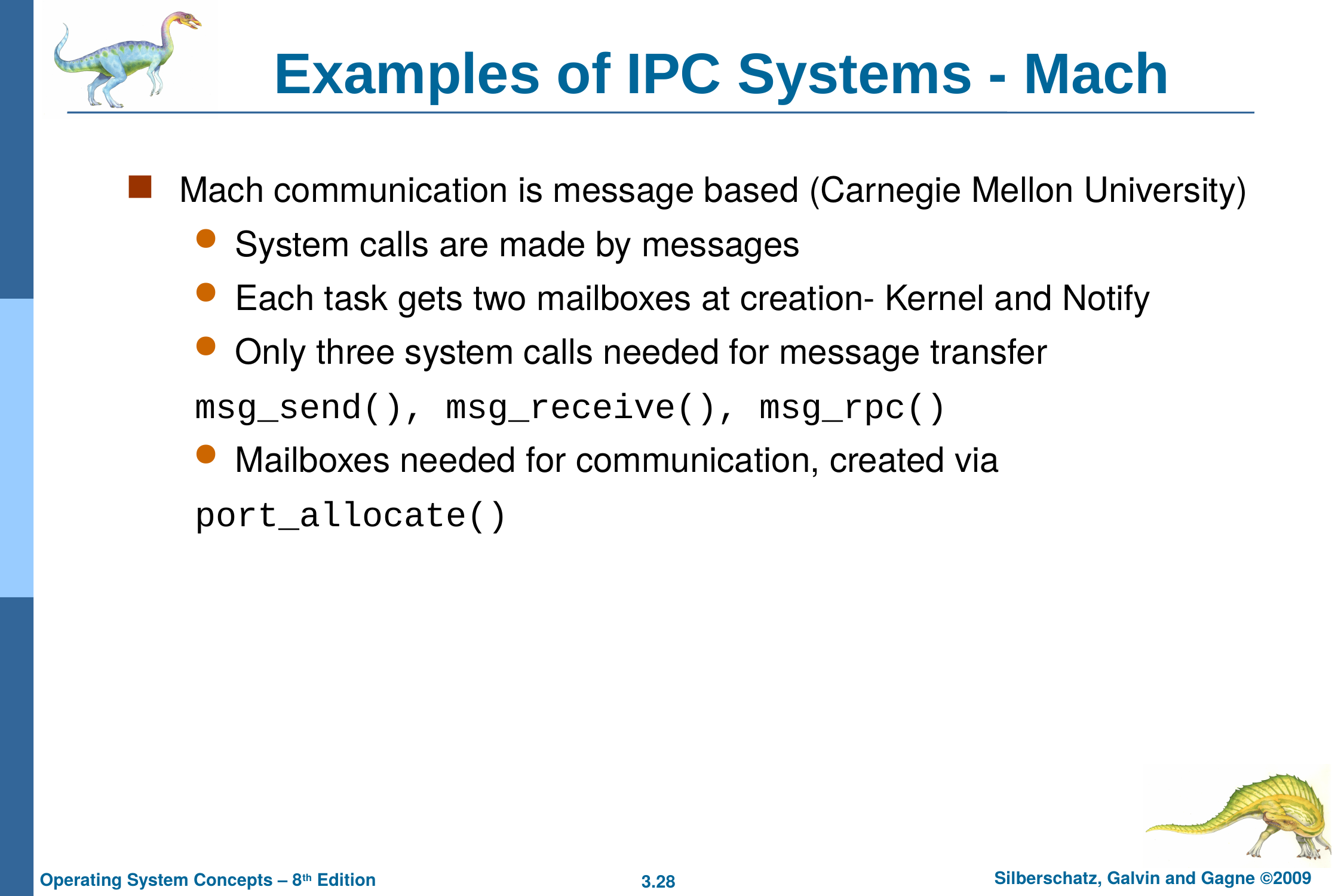

# Examples of IPC Systems - Mach
Mach communication is message based (Carnegie Mellon University)
System calls are made by messages
Each task gets two mailboxes at creation- Kernel and Notify
Only three system calls needed for message transfer
msg_send(), msg_receive(), msg_rpc()
Mailboxes needed for communication, created via
port_allocate()